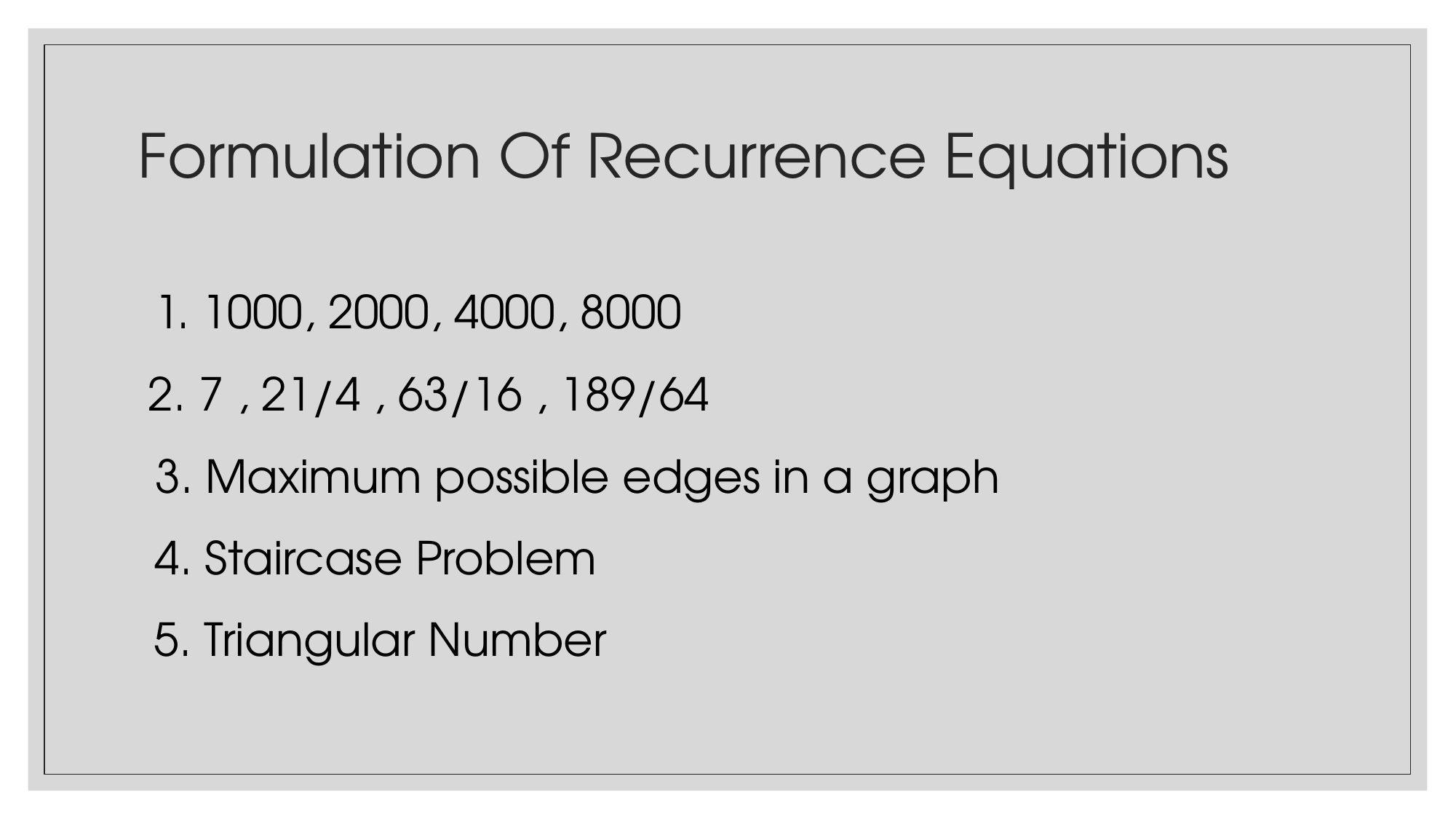

# Formulation Of Recurrence Equations
1. 1000, 2000, 4000, 8000
2. 7 , 21/4 , 63/16 , 189/64
3. Maximum possible edges in a graph
4. Staircase Problem
5. Triangular Number